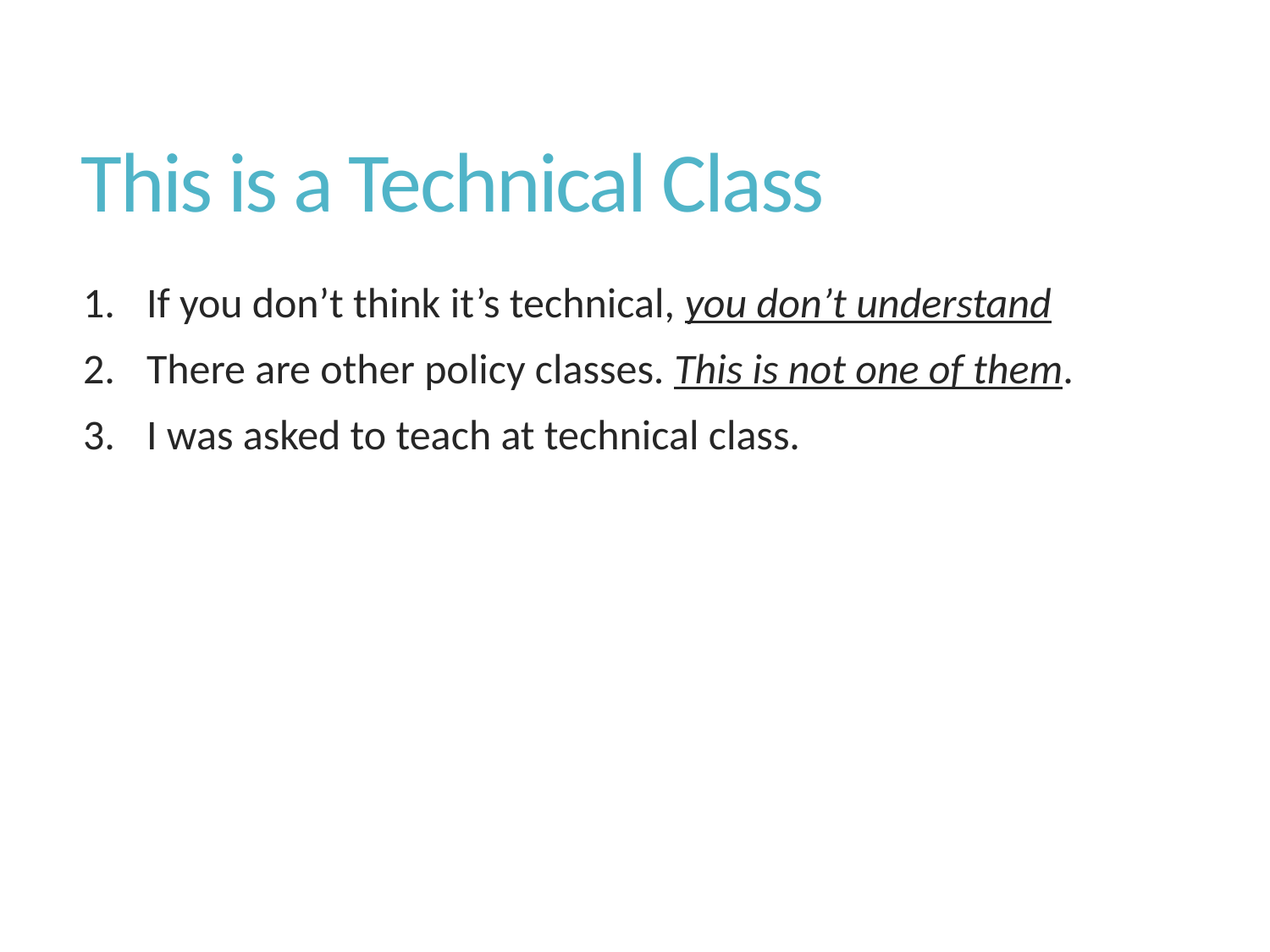

# This is a Technical Class
If you don’t think it’s technical, you don’t understand
There are other policy classes. This is not one of them.
I was asked to teach at technical class.